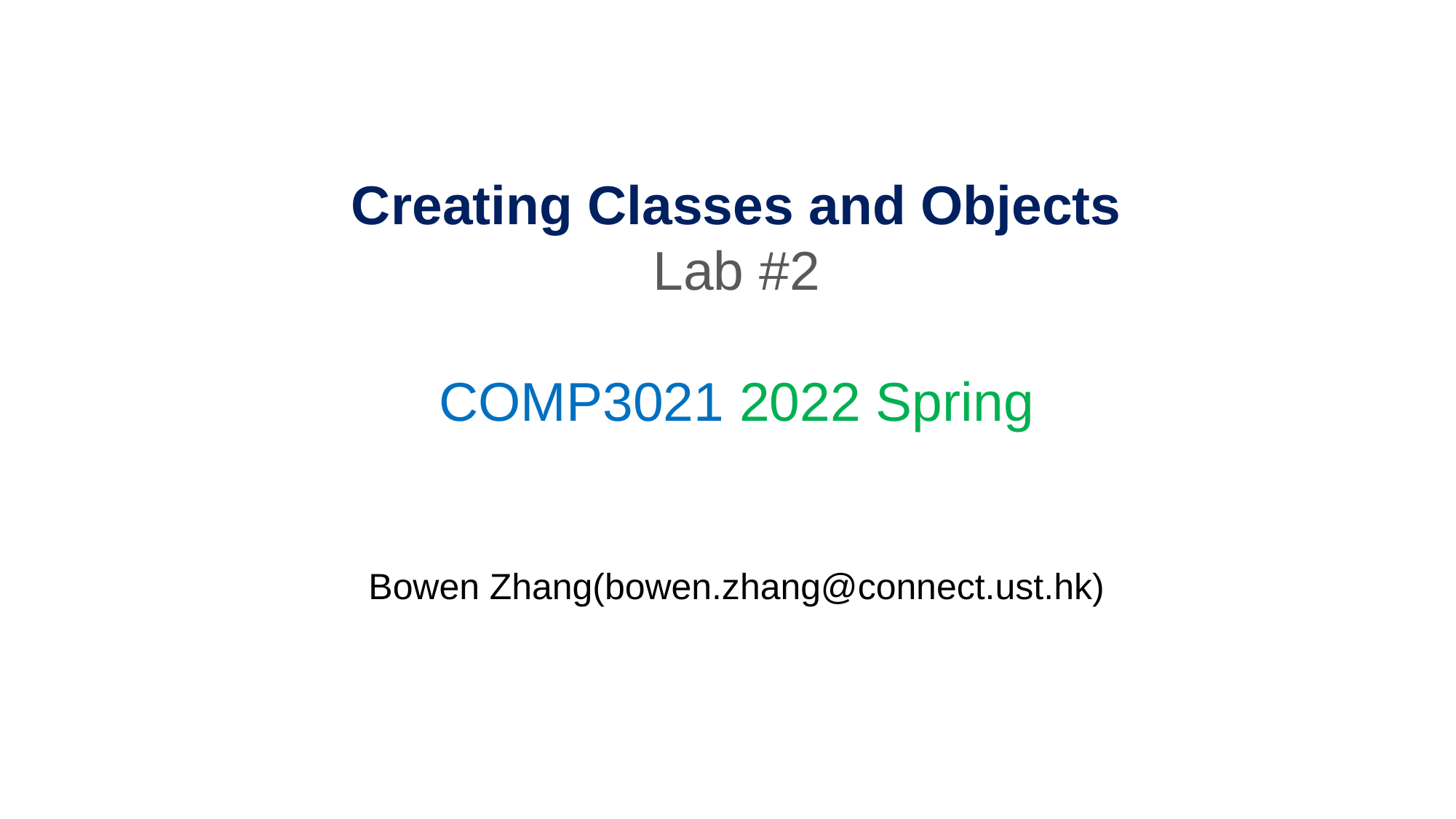

Creating Classes and Objects
Lab #2
COMP3021 2022 Spring
Bowen Zhang(bowen.zhang@connect.ust.hk)